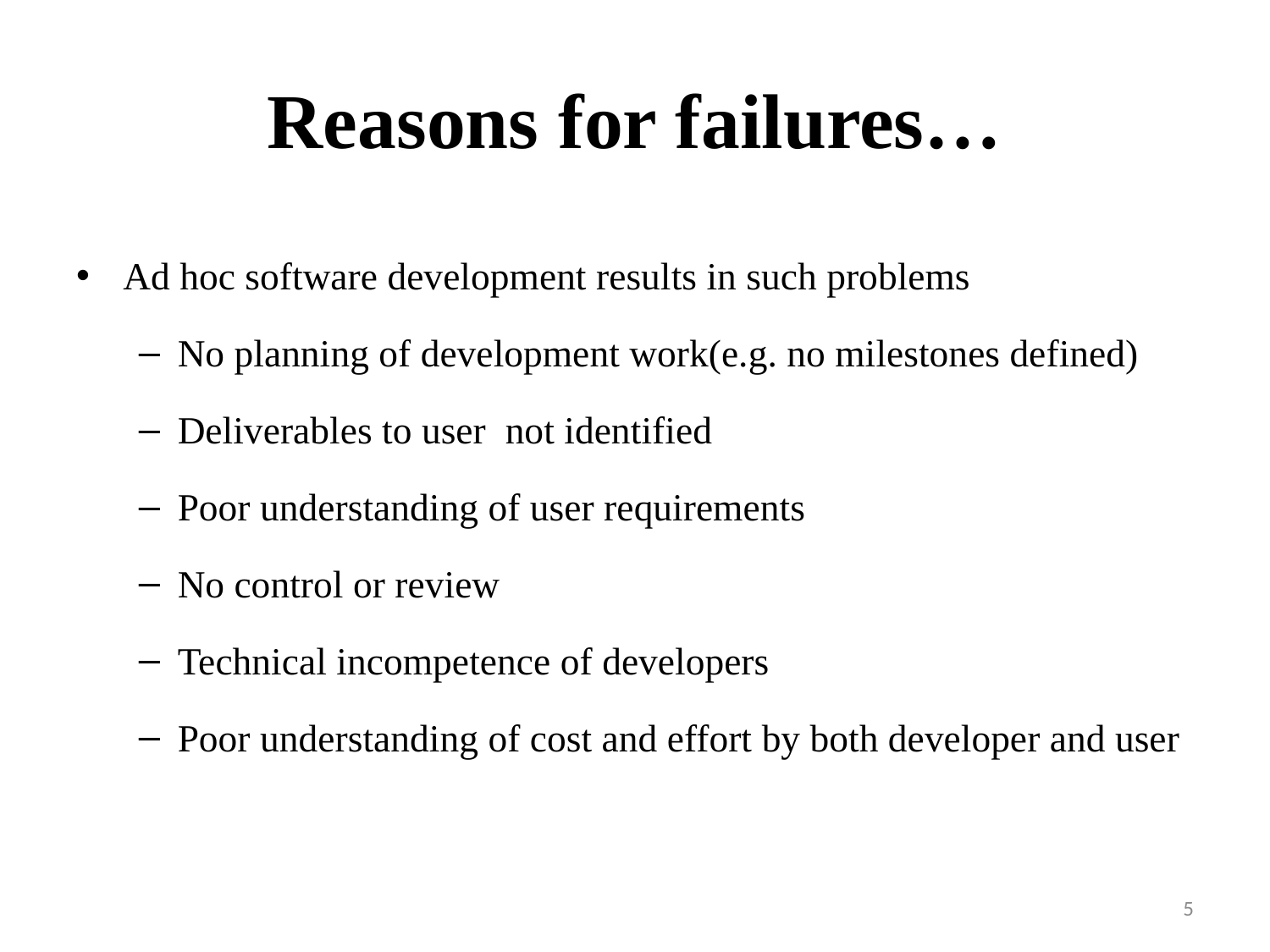

# Reasons for failures…
Ad hoc software development results in such problems
No planning of development work(e.g. no milestones defined)
Deliverables to user  not identified
Poor understanding of user requirements
No control or review
Technical incompetence of developers
Poor understanding of cost and effort by both developer and user

5